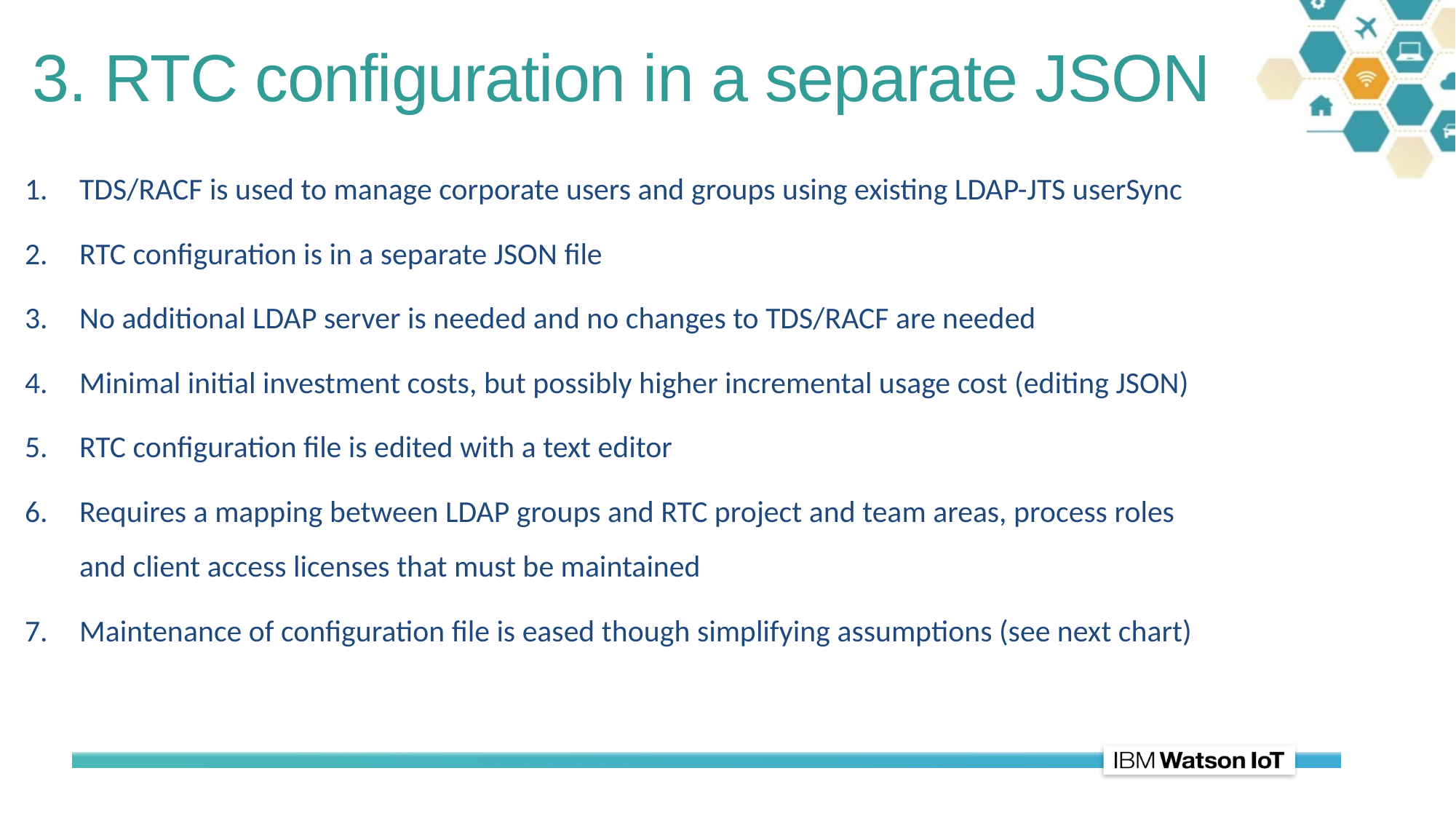

# 3. RTC configuration in a separate JSON
TDS/RACF is used to manage corporate users and groups using existing LDAP-JTS userSync
RTC configuration is in a separate JSON file
No additional LDAP server is needed and no changes to TDS/RACF are needed
Minimal initial investment costs, but possibly higher incremental usage cost (editing JSON)
RTC configuration file is edited with a text editor
Requires a mapping between LDAP groups and RTC project and team areas, process roles and client access licenses that must be maintained
Maintenance of configuration file is eased though simplifying assumptions (see next chart)